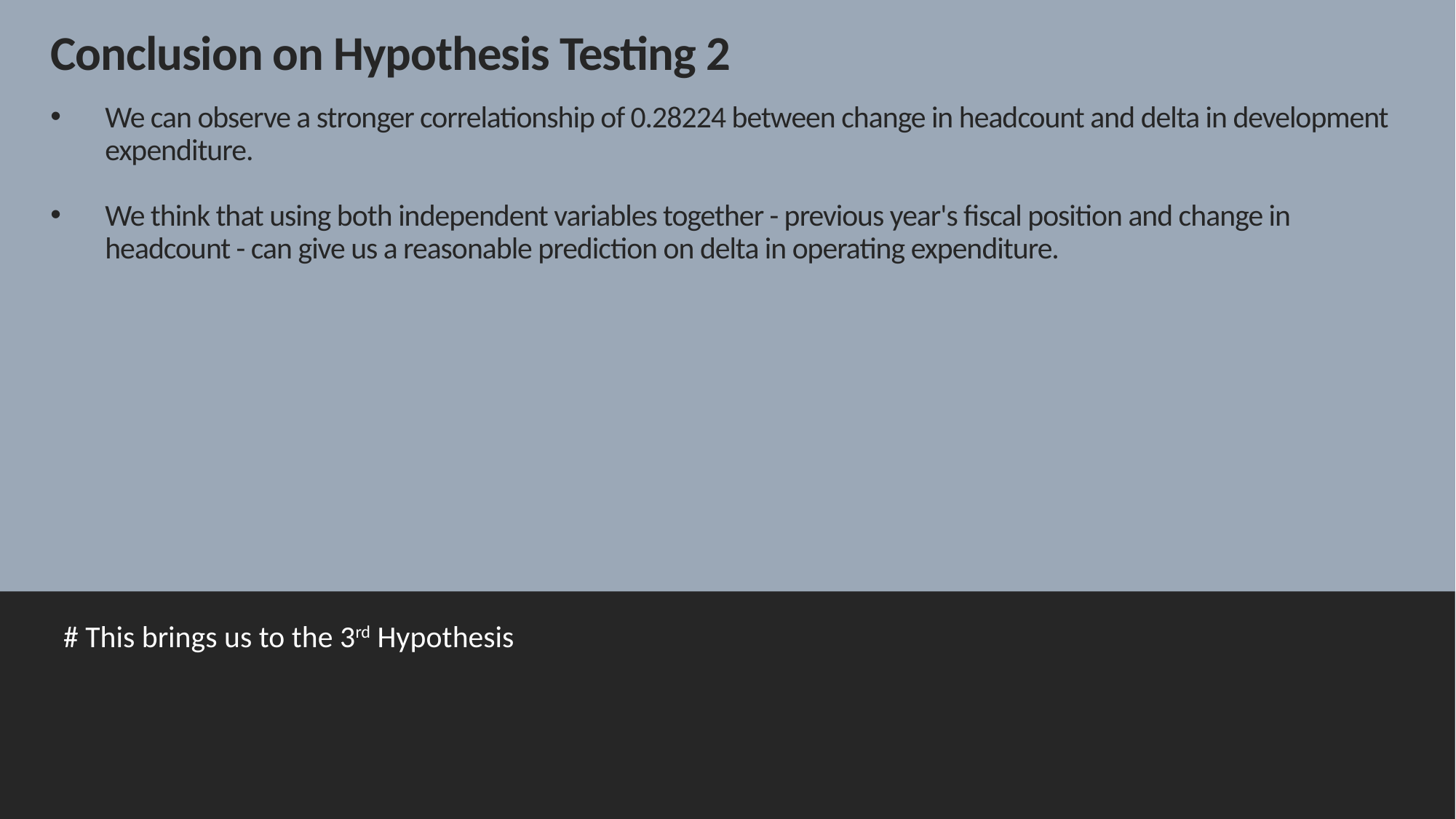

# Conclusion on Hypothesis Testing 2
We can observe a stronger correlationship of 0.28224 between change in headcount and delta in development expenditure.

We think that using both independent variables together - previous year's fiscal position and change in headcount - can give us a reasonable prediction on delta in operating expenditure.

# This brings us to the 3rd Hypothesis